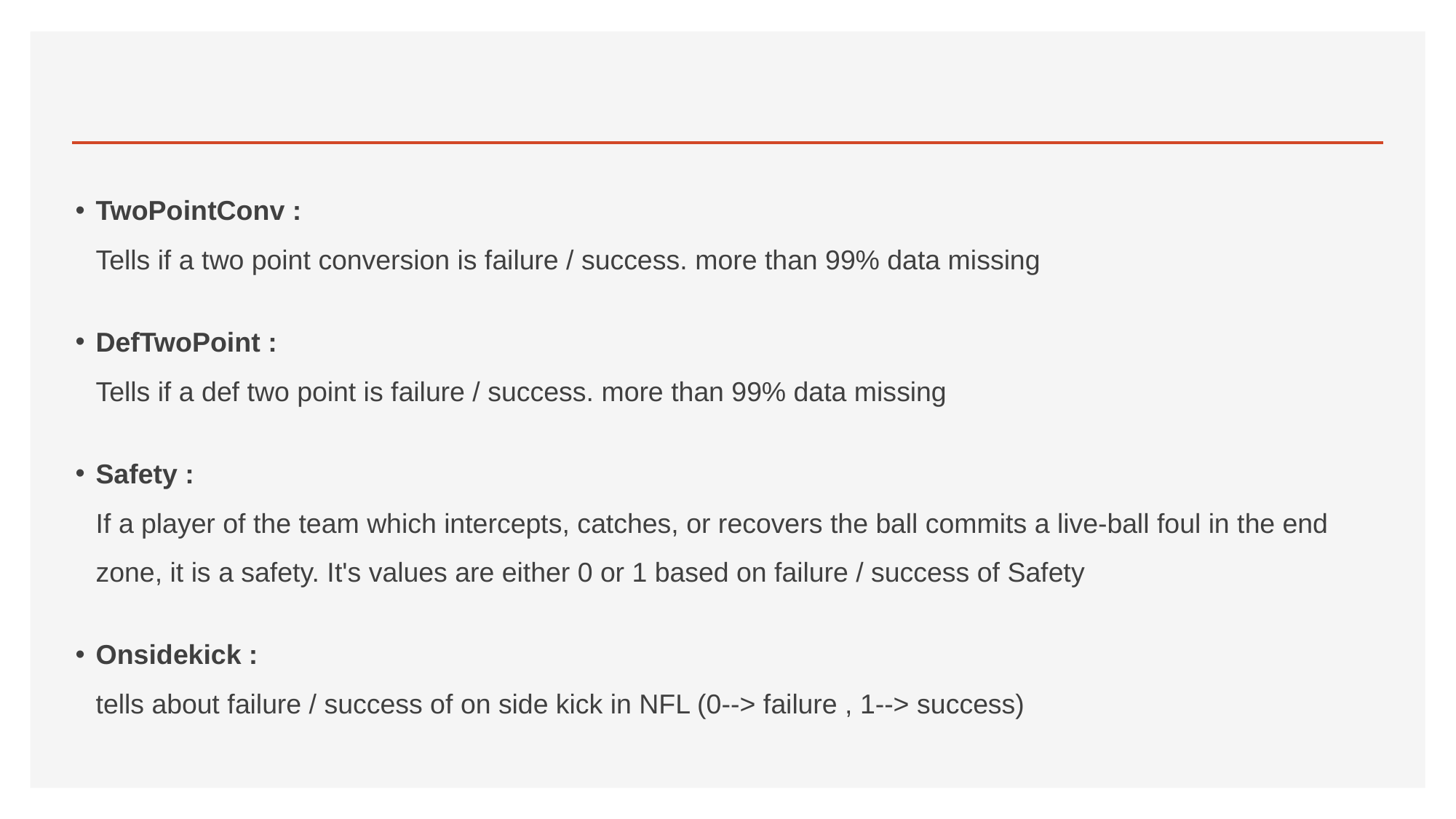

#
TwoPointConv :
Tells if a two point conversion is failure / success. more than 99% data missing
DefTwoPoint :
Tells if a def two point is failure / success. more than 99% data missing
Safety :
If a player of the team which intercepts, catches, or recovers the ball commits a live-ball foul in the end zone, it is a safety. It's values are either 0 or 1 based on failure / success of Safety
Onsidekick :
tells about failure / success of on side kick in NFL (0--> failure , 1--> success)